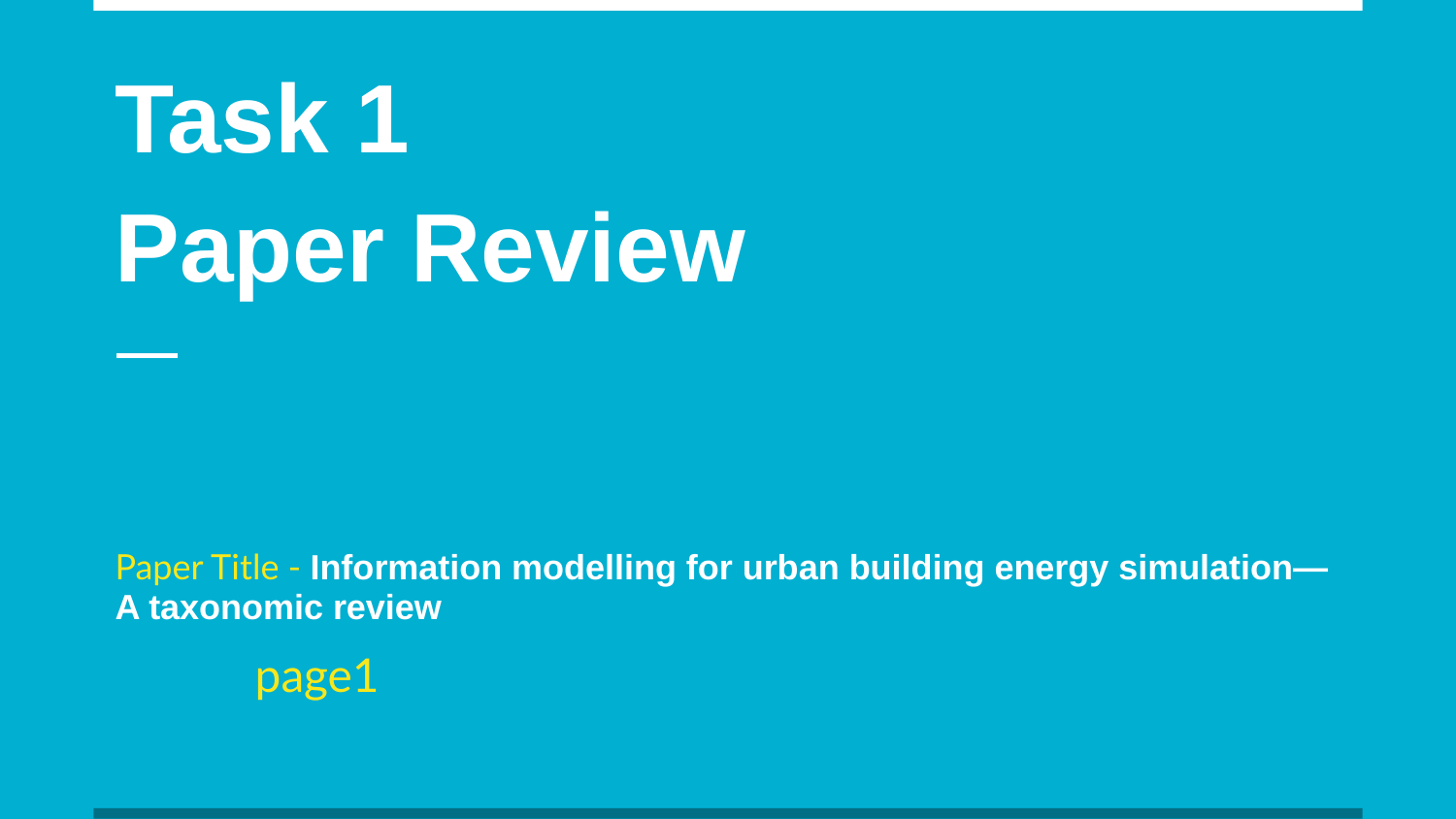

# Task 1
Paper Review
Paper Title - Information modelling for urban building energy simulation—A taxonomic review
															page1